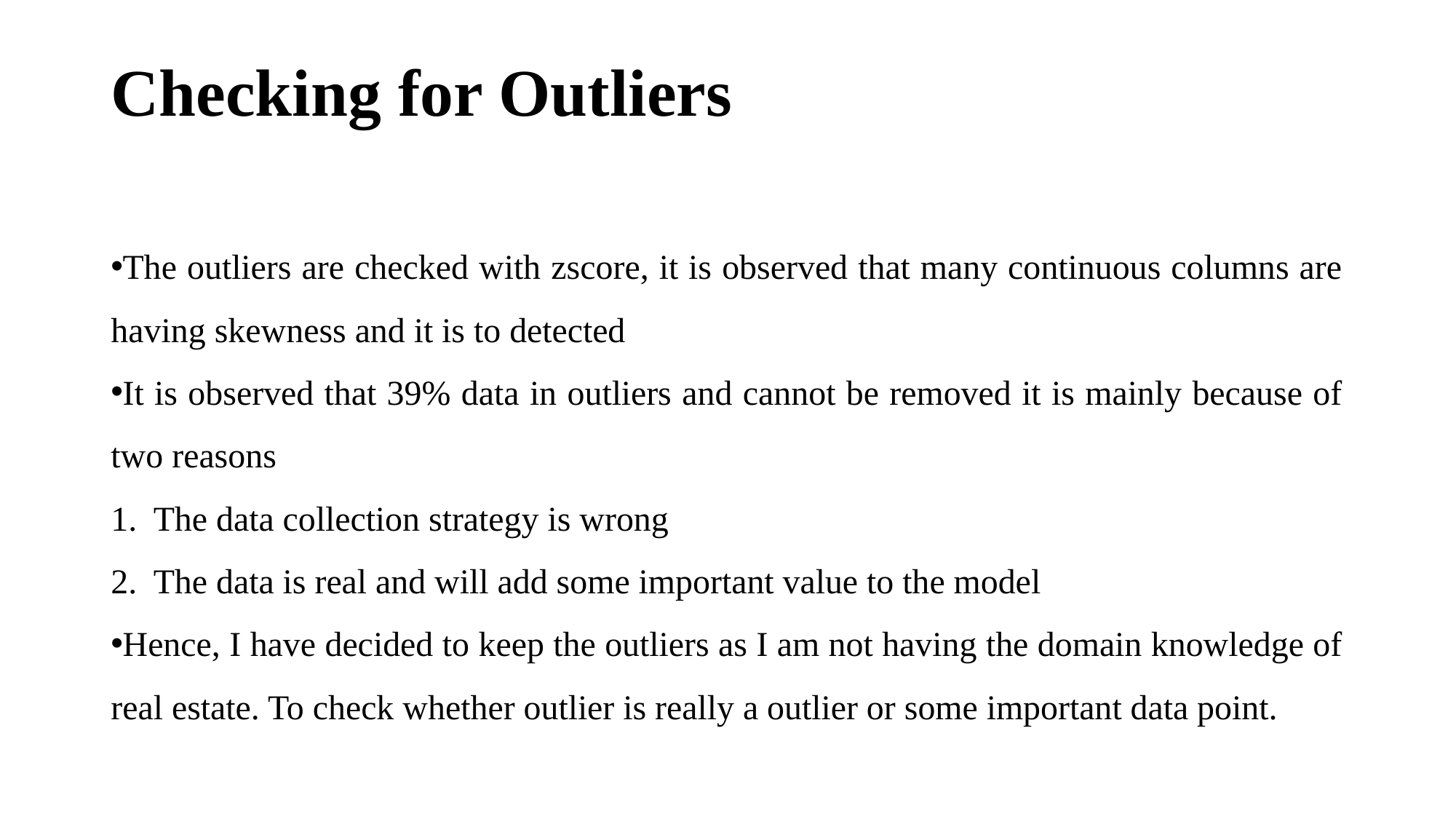

# Checking for Outliers
The outliers are checked with zscore, it is observed that many continuous columns are having skewness and it is to detected
It is observed that 39% data in outliers and cannot be removed it is mainly because of two reasons
The data collection strategy is wrong
The data is real and will add some important value to the model
Hence, I have decided to keep the outliers as I am not having the domain knowledge of real estate. To check whether outlier is really a outlier or some important data point.